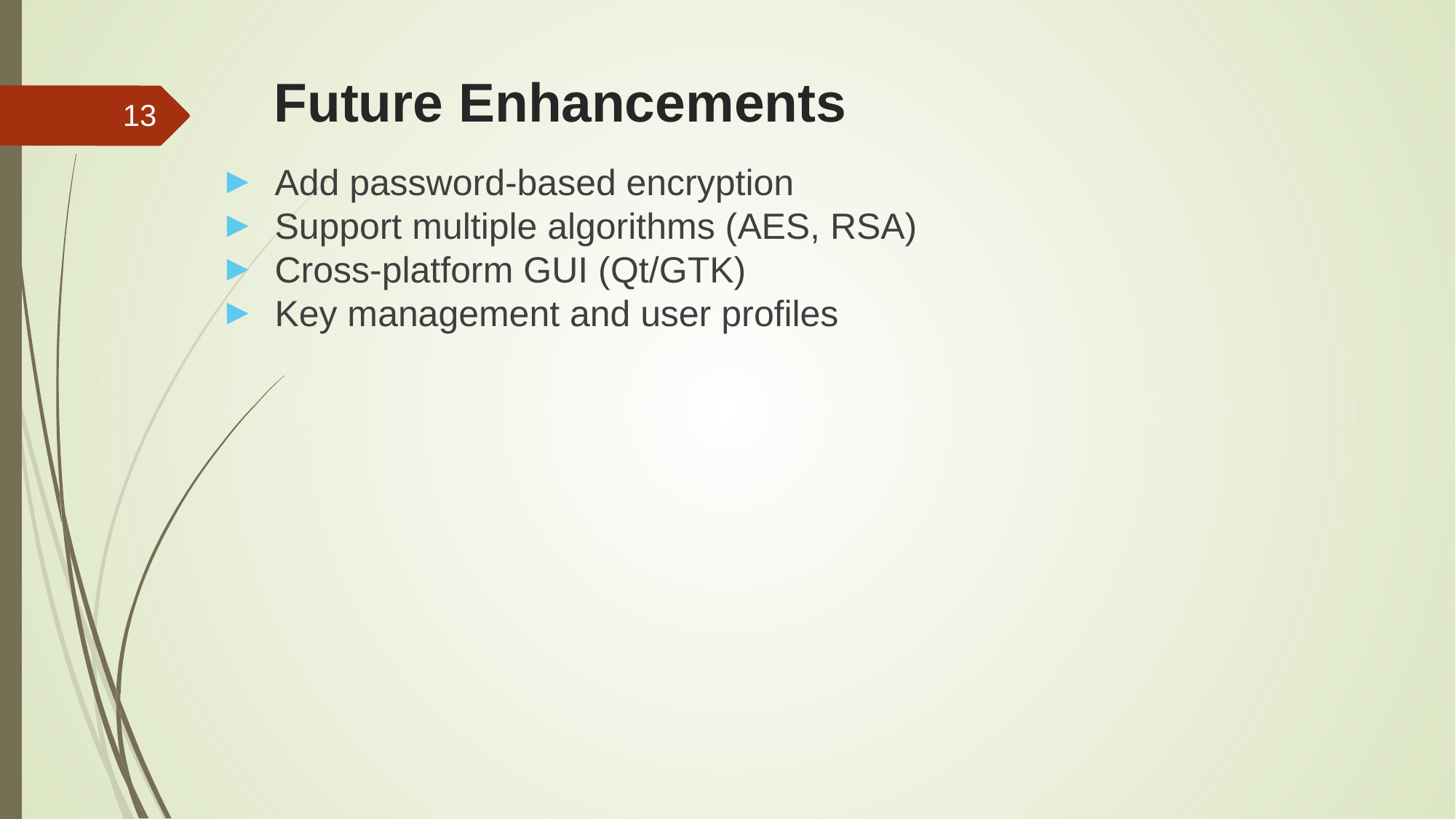

# Future Enhancements
13
Add password-based encryption
Support multiple algorithms (AES, RSA)
Cross-platform GUI (Qt/GTK)
Key management and user profiles